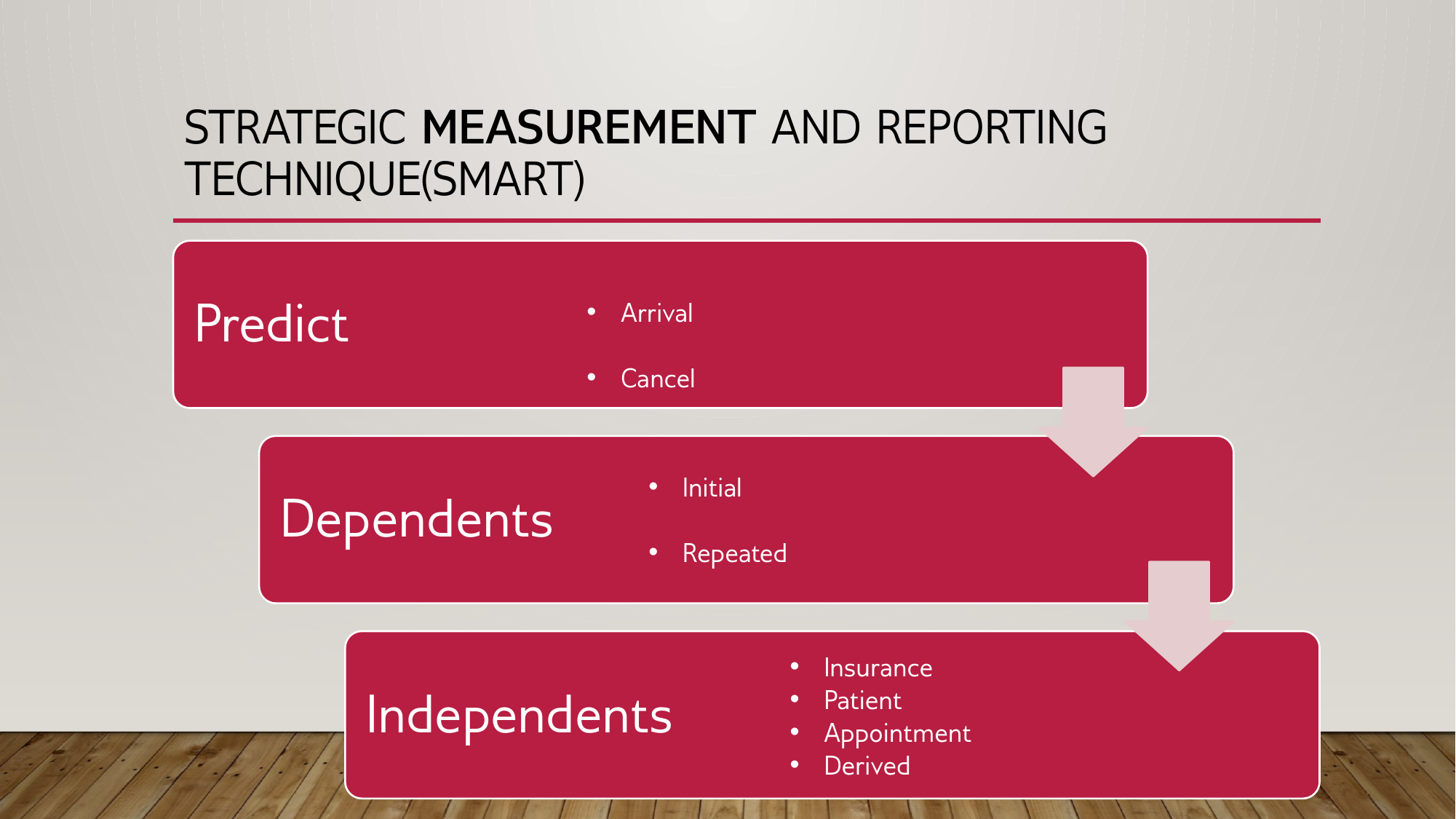

# Strategic Measurement and Reporting Technique(SMART)
Predict

Dependents

Independents
Arrival

Cancel
Initial

Repeated
Insurance
Patient
Appointment
Derived